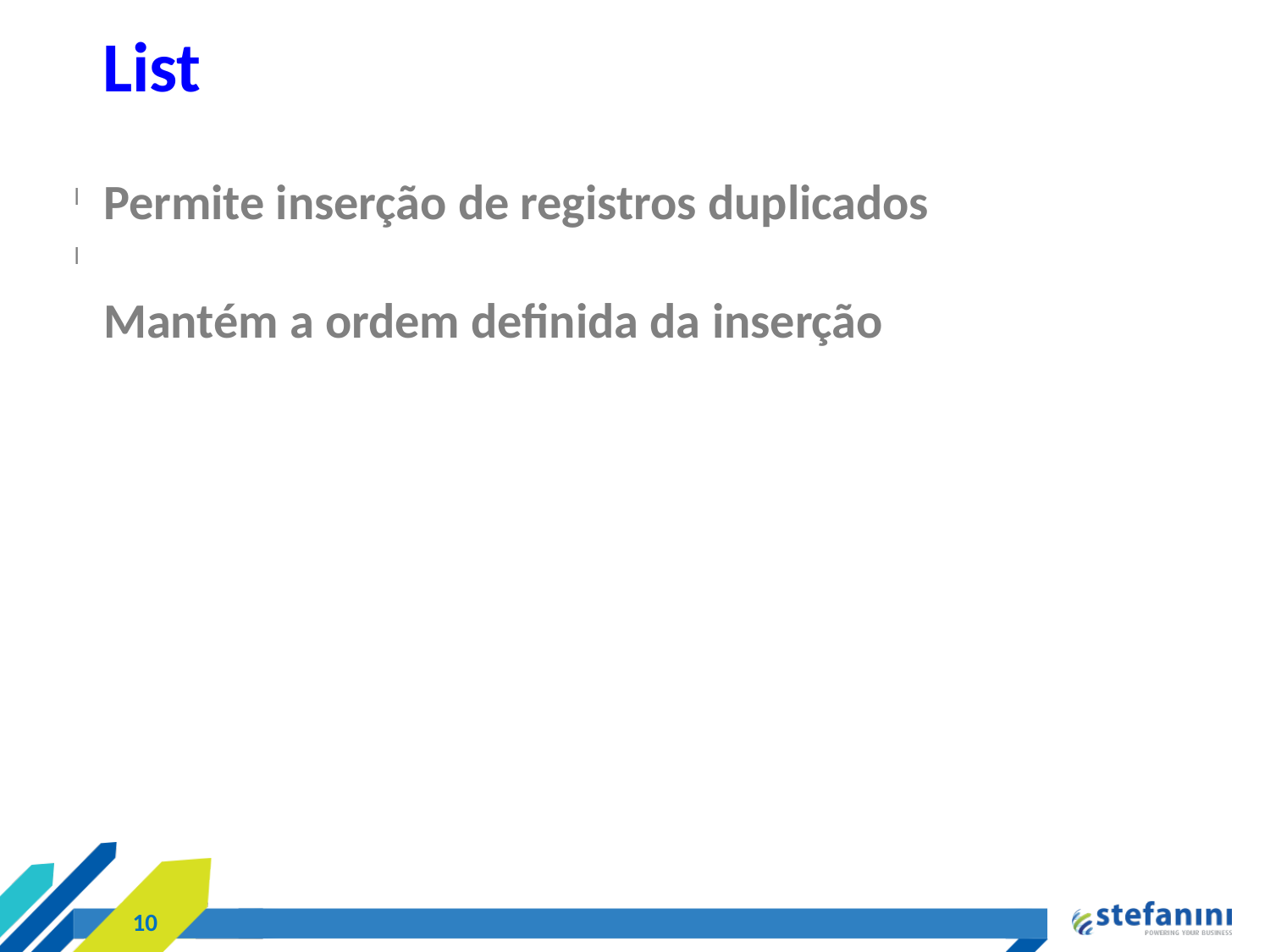

List

Permite inserção de registros duplicados

Mantém a ordem definida da inserção

10